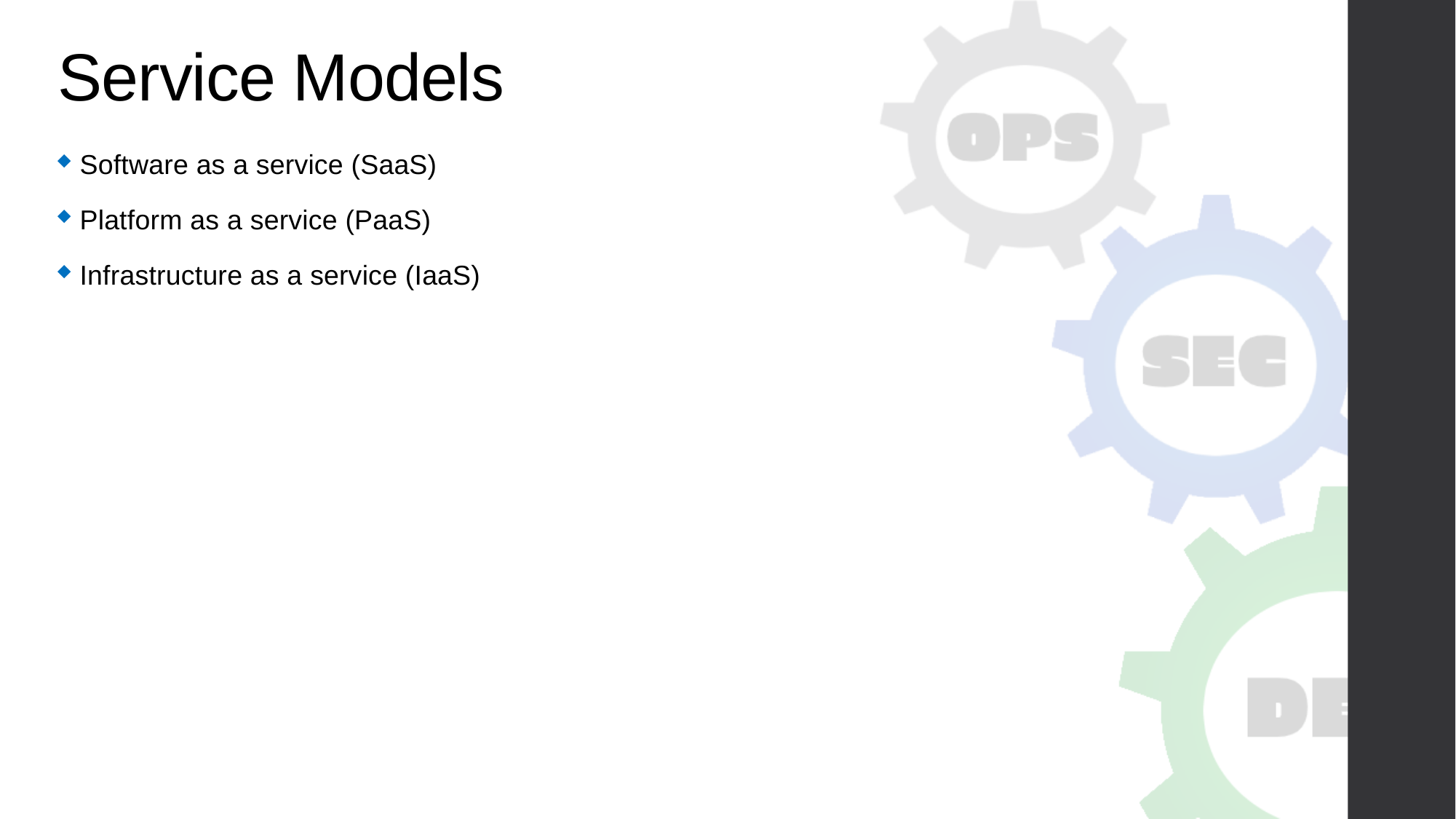

# Service Models
Software as a service (SaaS)
Platform as a service (PaaS)​
Infrastructure as a service (IaaS)​